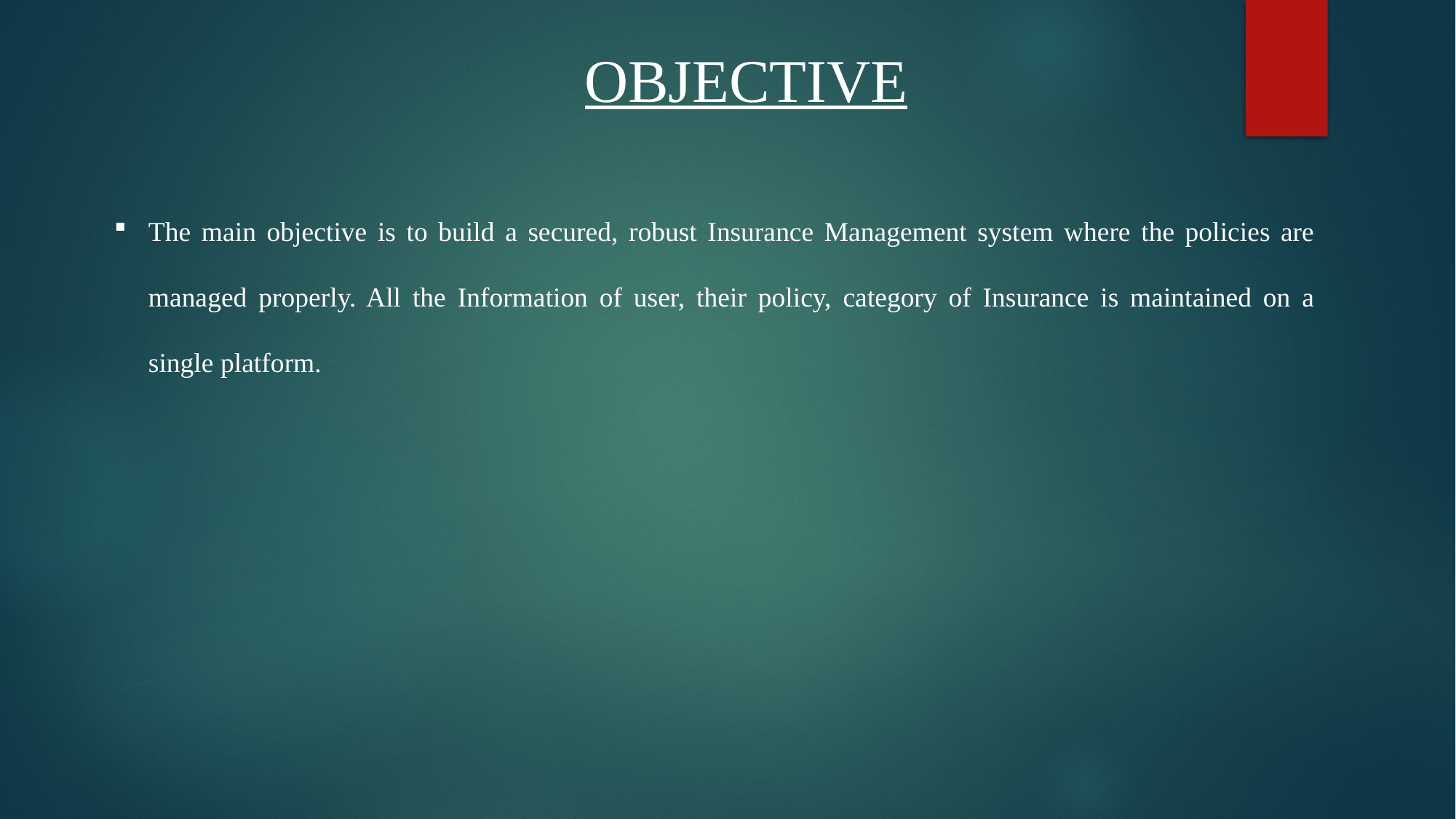

OBJECTIVE
The main objective is to build a secured, robust Insurance Management system where the policies are managed properly. All the Information of user, their policy, category of Insurance is maintained on a single platform.